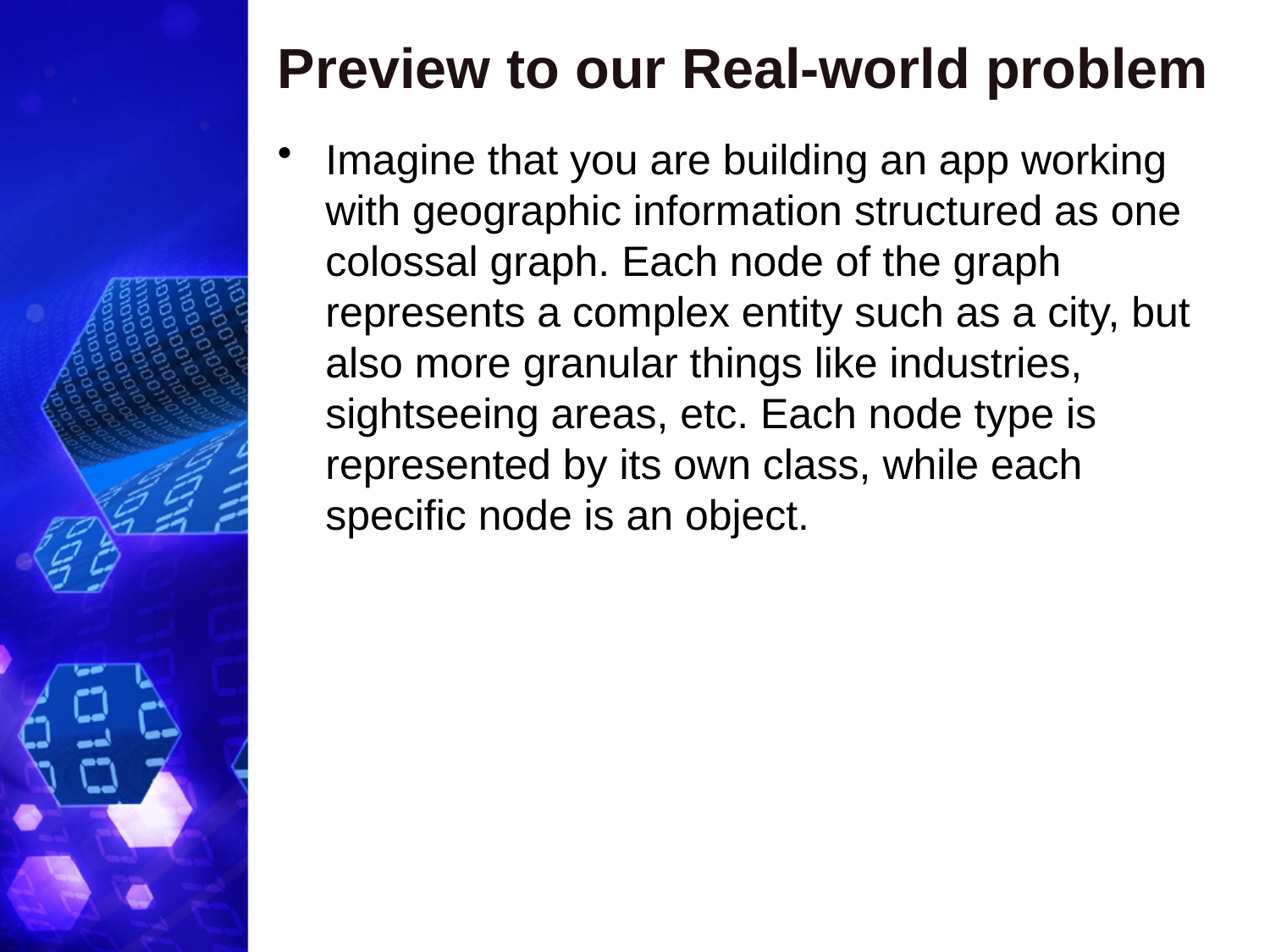

# Preview to our Real-world problem
Imagine that you are building an app working with geographic information structured as one colossal graph. Each node of the graph represents a complex entity such as a city, but also more granular things like industries, sightseeing areas, etc. Each node type is represented by its own class, while each specific node is an object.